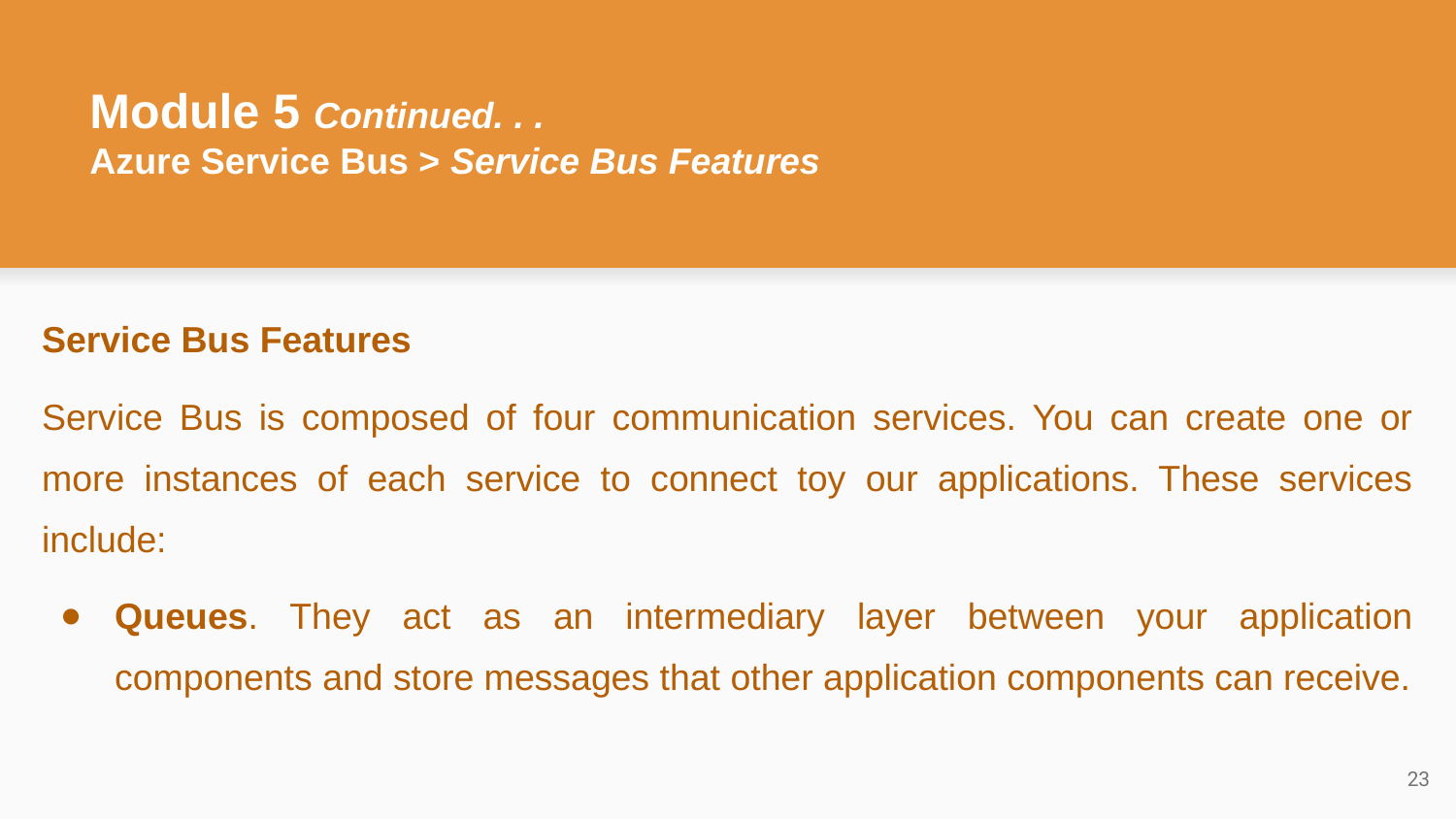

# Module 5 Continued. . .
Azure Service Bus > Service Bus Features

Service Bus Features
Service Bus is composed of four communication services. You can create one or more instances of each service to connect toy our applications. These services include:
Queues. They act as an intermediary layer between your application components and store messages that other application components can receive.
23